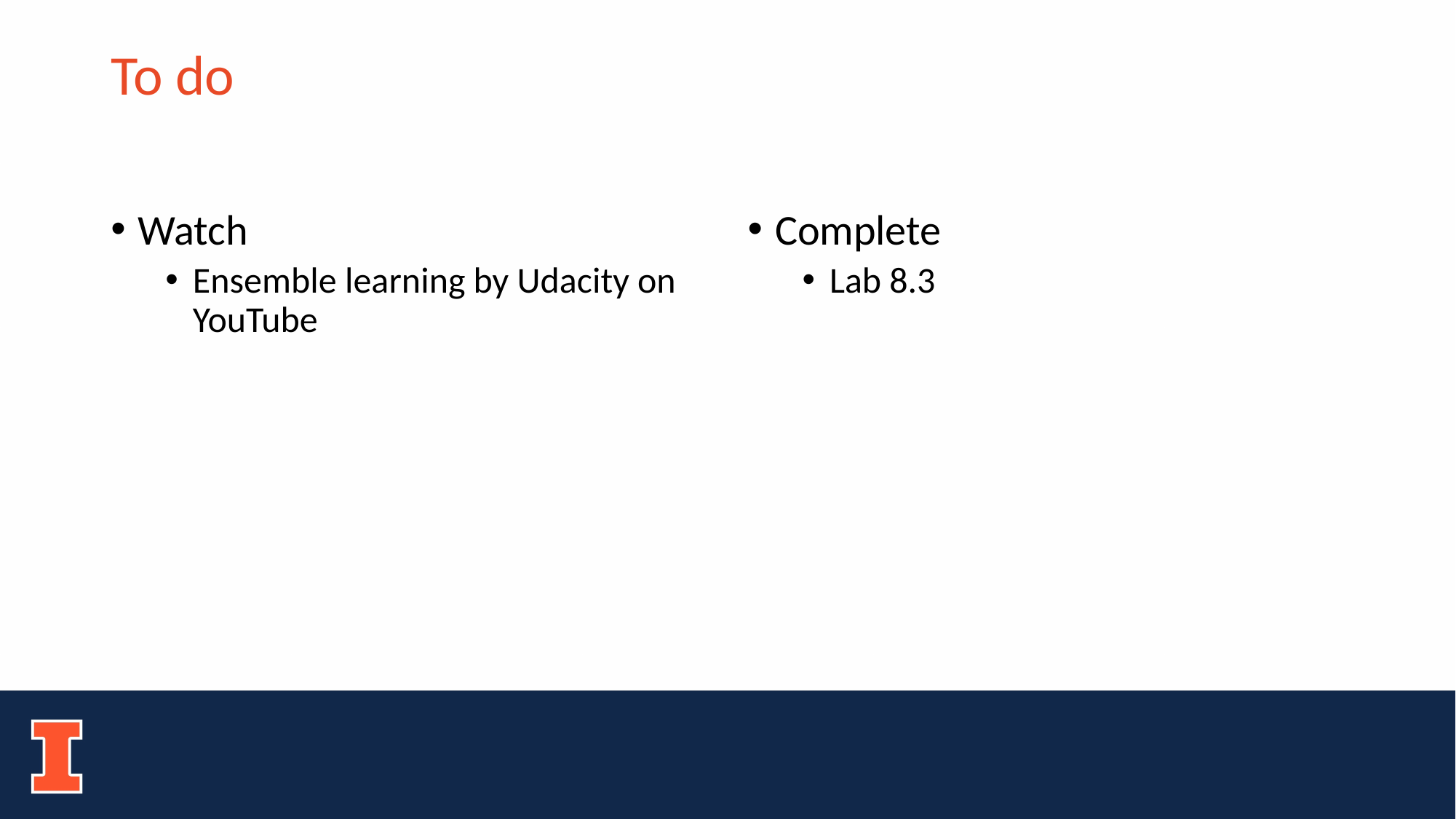

# To do

Watch
Ensemble learning by Udacity on YouTube

Complete
Lab 8.3